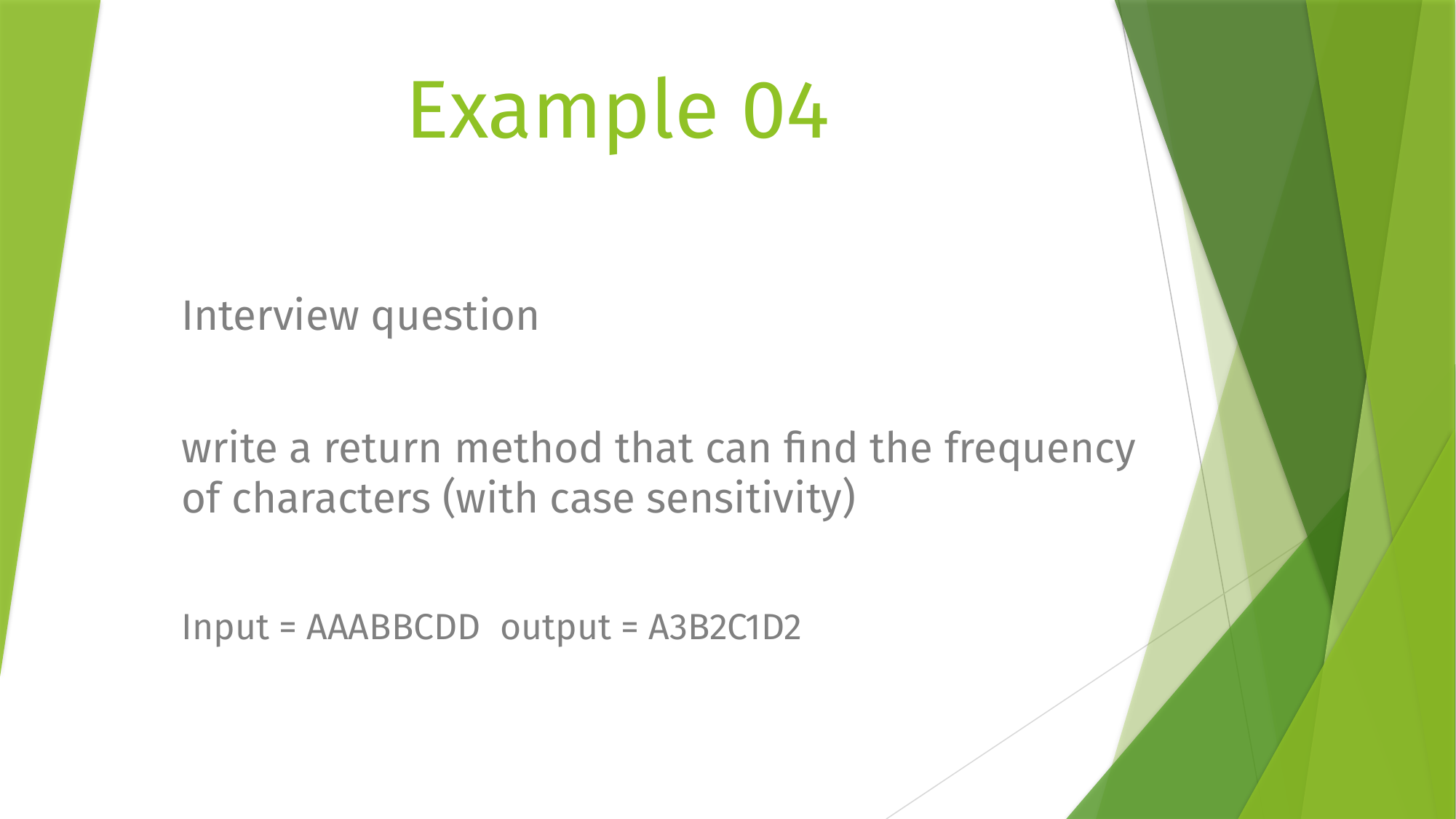

Example 04
Interview question

write a return method that can find the frequency of characters (with case sensitivity)

Input = AAABBCDD  output = A3B2C1D2